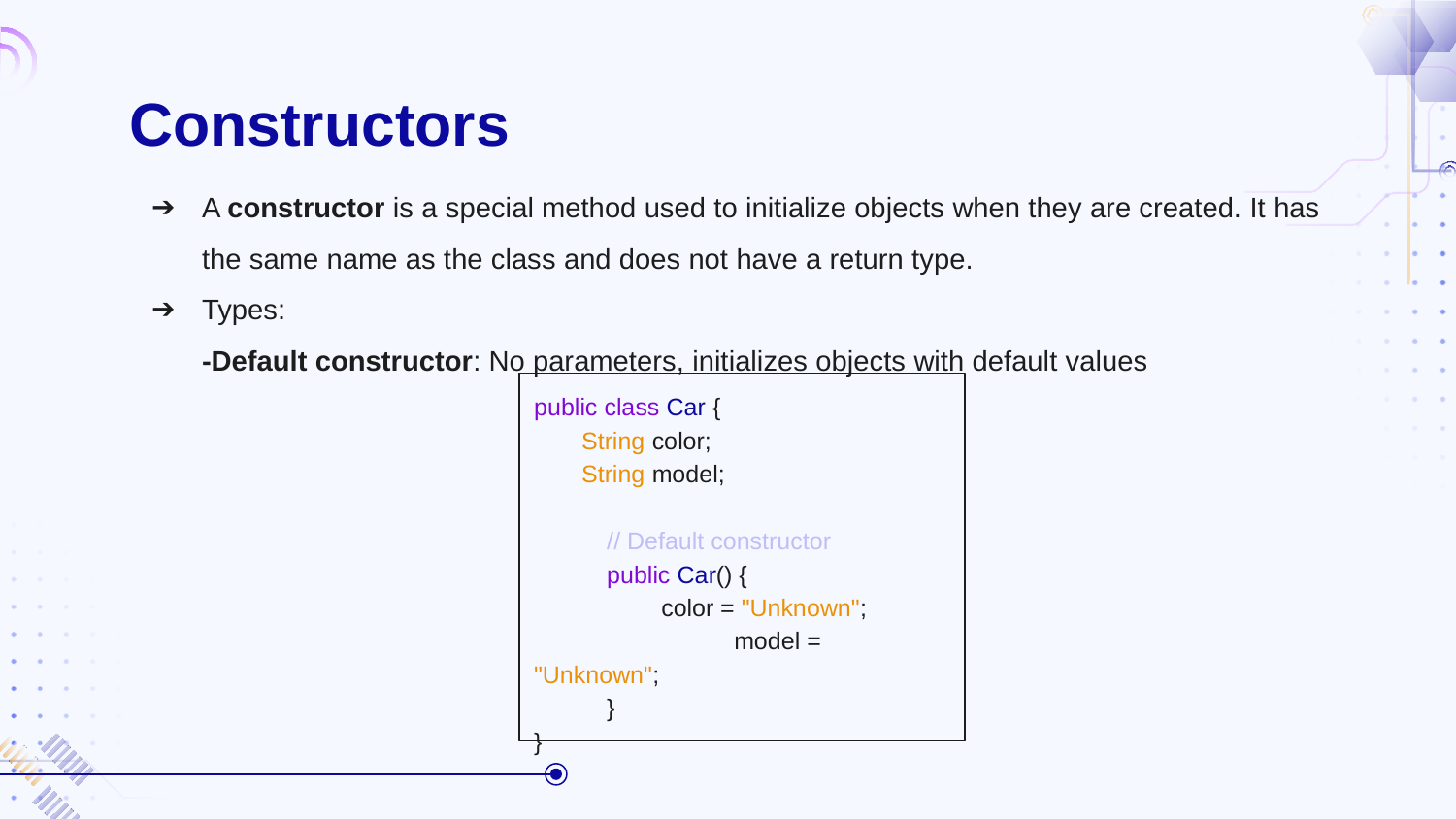

# Constructors
A constructor is a special method used to initialize objects when they are created. It has the same name as the class and does not have a return type.
Types:
-Default constructor: No parameters, initializes objects with default values

public class Car {
       String color;
       String model;

// Default constructor
public Car() {
        color = "Unknown";
 	        model = "Unknown";
}
}